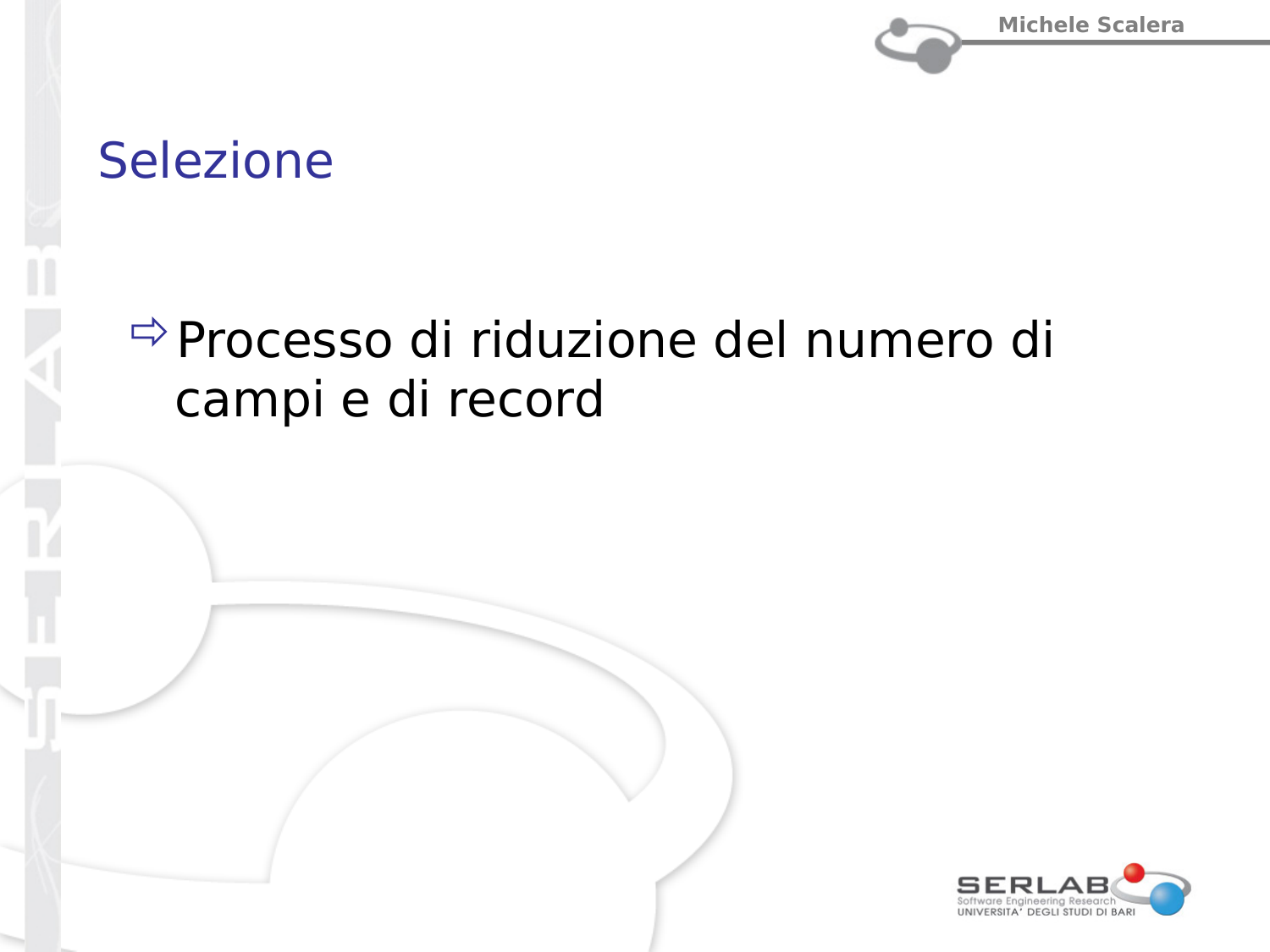

# Selezione

Processo di riduzione del numero di campi e di record

Prof. Michele Scalera